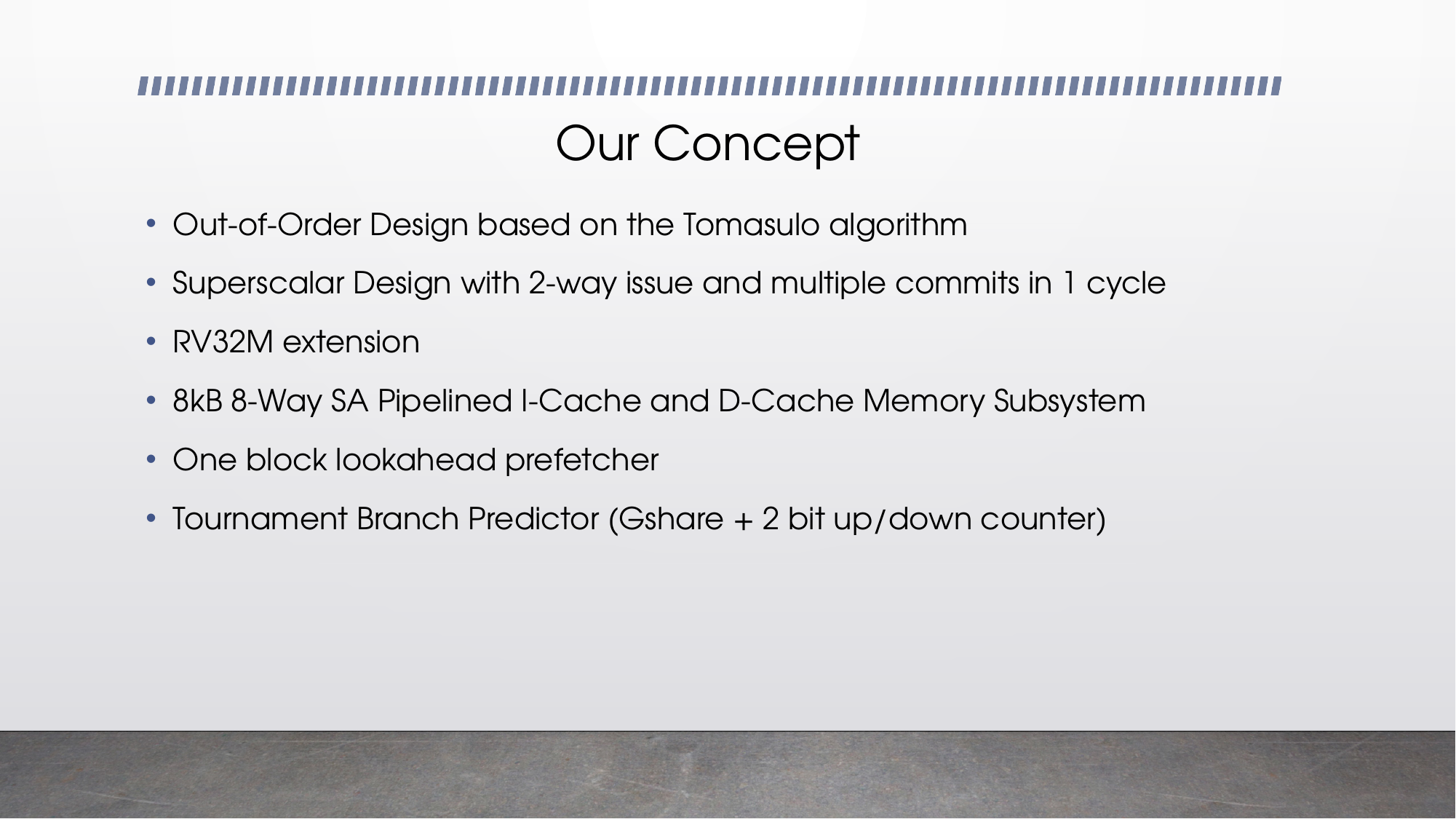

Our Concept
Out-of-Order Design based on the Tomasulo algorithm
Superscalar Design with 2-way issue and multiple commits in 1 cycle
RV32M extension
8kB 8-Way SA Pipelined I-Cache and D-Cache Memory Subsystem
One block lookahead prefetcher
Tournament Branch Predictor (Gshare + 2 bit up/down counter)